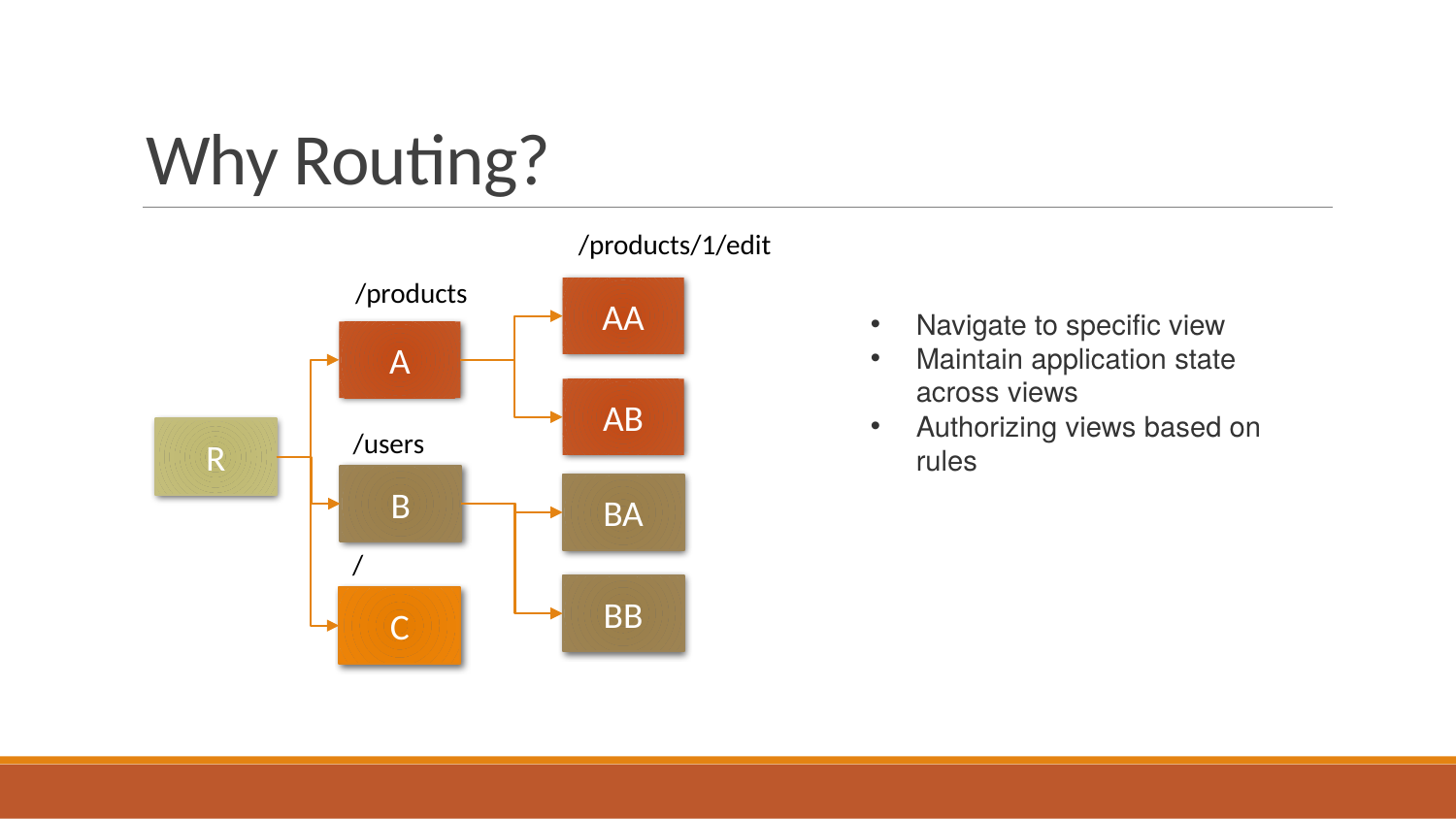

# Why Routing?
/products/1/edit
/products
AA
Navigate to specific view
Maintain application state across views
Authorizing views based on rules
A
AB
/users
R
B
BA
/
BB
C